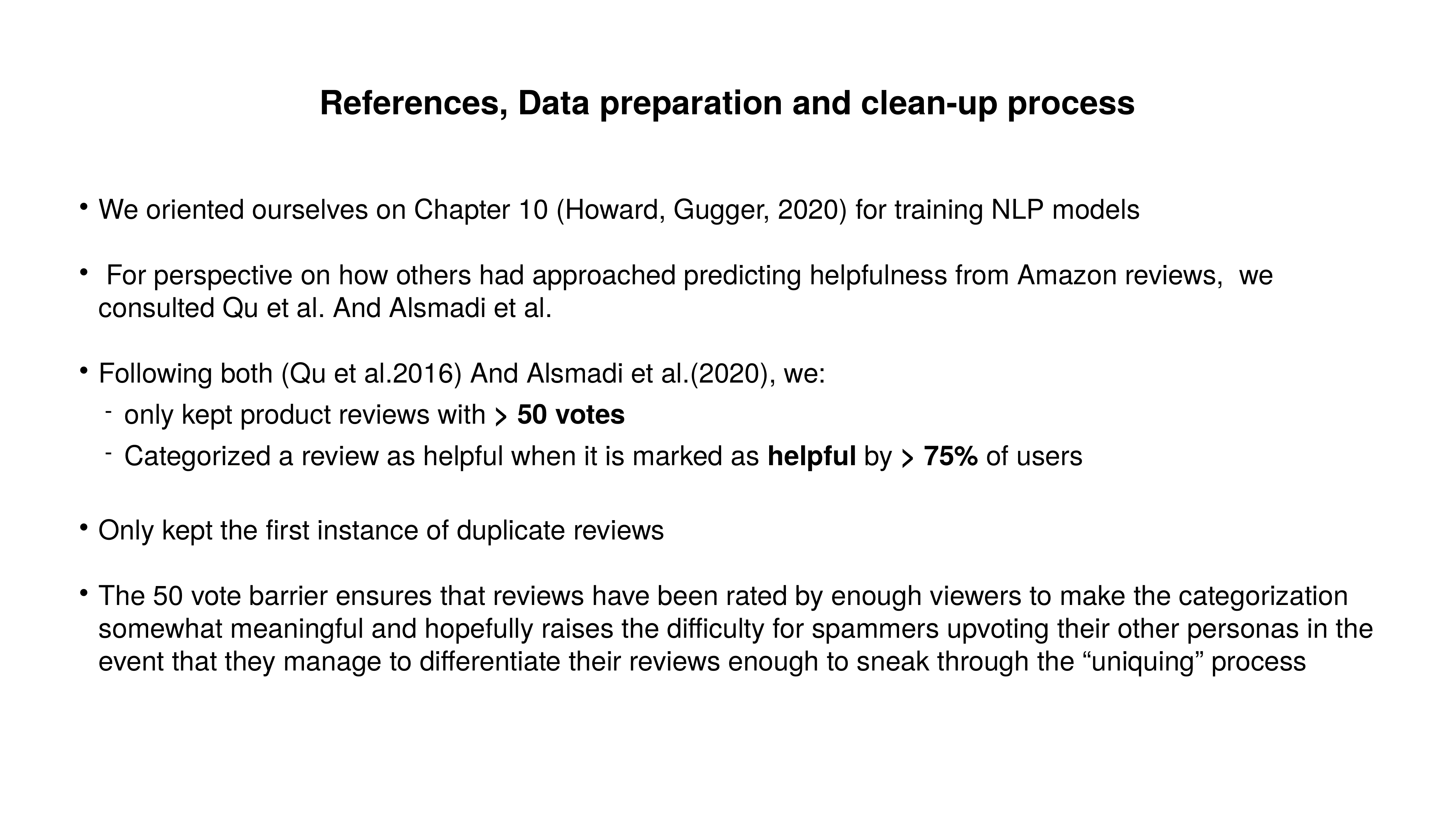

References, Data preparation and clean-up process
We oriented ourselves on Chapter 10 (Howard, Gugger, 2020) for training NLP models

 For perspective on how others had approached predicting helpfulness from Amazon reviews,  we consulted Qu et al. And Alsmadi et al.

Following both (Qu et al.2016) And Alsmadi et al.(2020), we:
only kept product reviews with > 50 votes
Categorized a review as helpful when it is marked as helpful by > 75% of users

Only kept the first instance of duplicate reviews

The 50 vote barrier ensures that reviews have been rated by enough viewers to make the categorization somewhat meaningful and hopefully raises the difficulty for spammers upvoting their other personas in the event that they manage to differentiate their reviews enough to sneak through the “uniquing” process